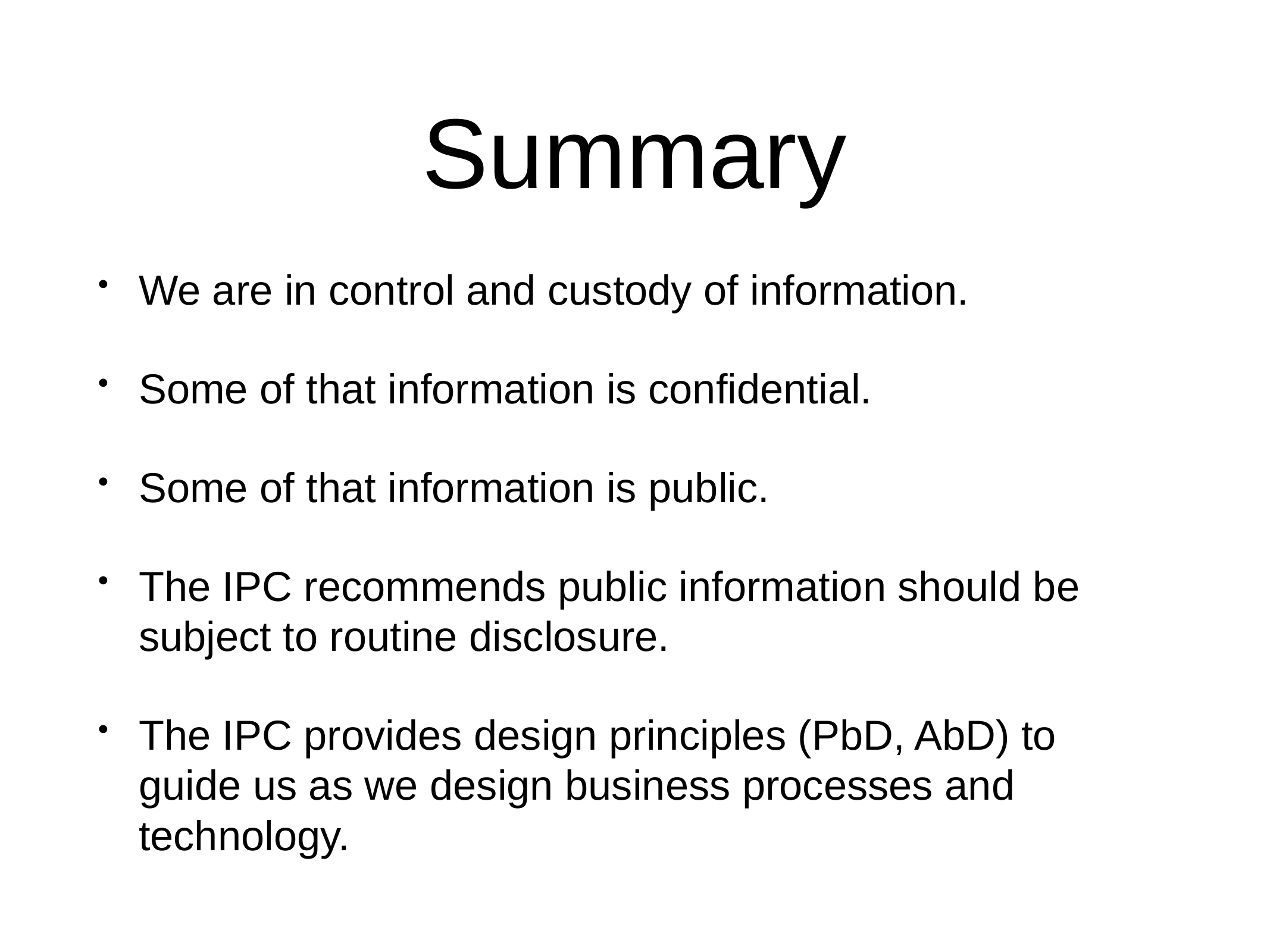

# Summary
We are in control and custody of information.
Some of that information is confidential.
Some of that information is public.
The IPC recommends public information should be subject to routine disclosure.
The IPC provides design principles (PbD, AbD) to guide us as we design business processes and technology.